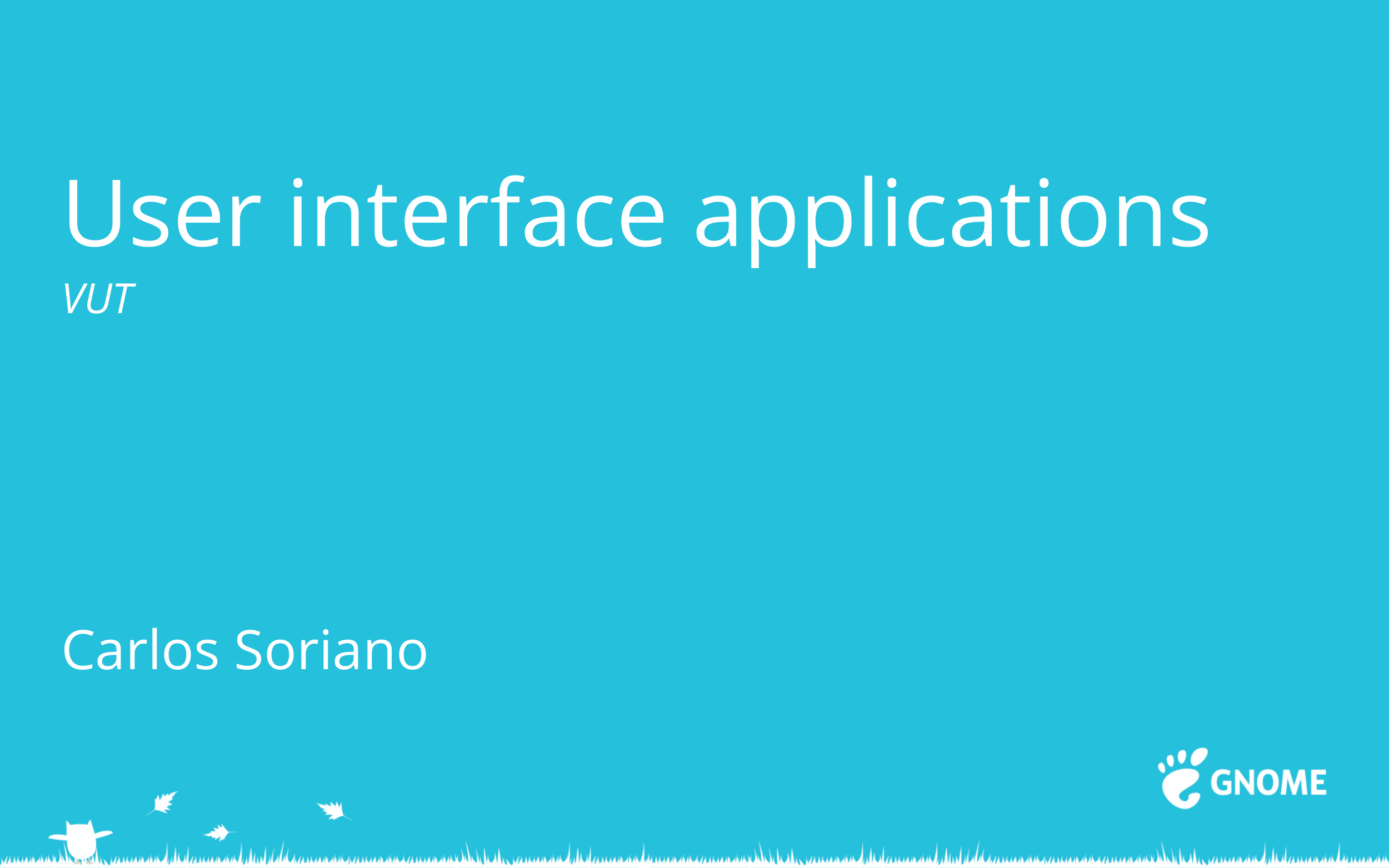

# User interface applications
VUT

Carlos Soriano